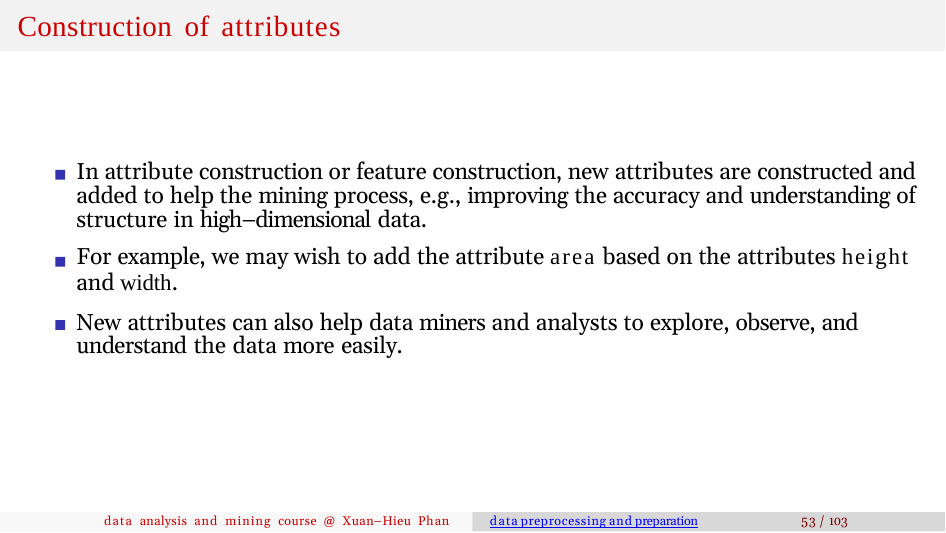

# Construction of attributes
In attribute construction or feature construction, new attributes are constructed and added to help the mining process, e.g., improving the accuracy and understanding of structure in high–dimensional data.
For example, we may wish to add the attribute area based on the attributes height
and width.
New attributes can also help data miners and analysts to explore, observe, and understand the data more easily.

data analysis and mining course @ Xuan–Hieu Phan
data preprocessing and preparation
53 / 103